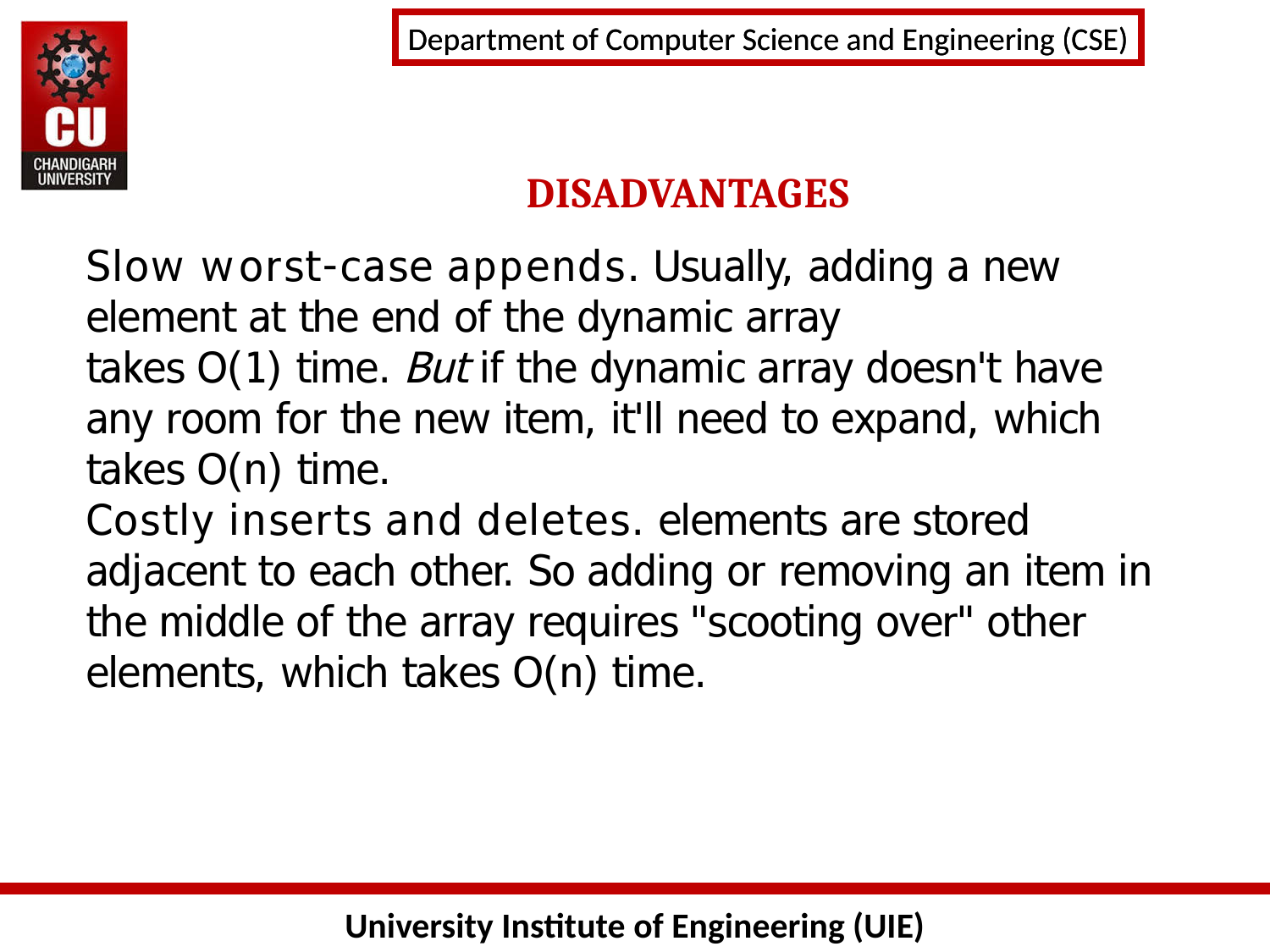

# DISADVANTAGES
Slow worst-case appends. Usually, adding a new element at the end of the dynamic array takes O(1) time. But if the dynamic array doesn't have any room for the new item, it'll need to expand, which takes O(n) time.
Costly inserts and deletes. elements are stored adjacent to each other. So adding or removing an item in the middle of the array requires "scooting over" other elements, which takes O(n) time.